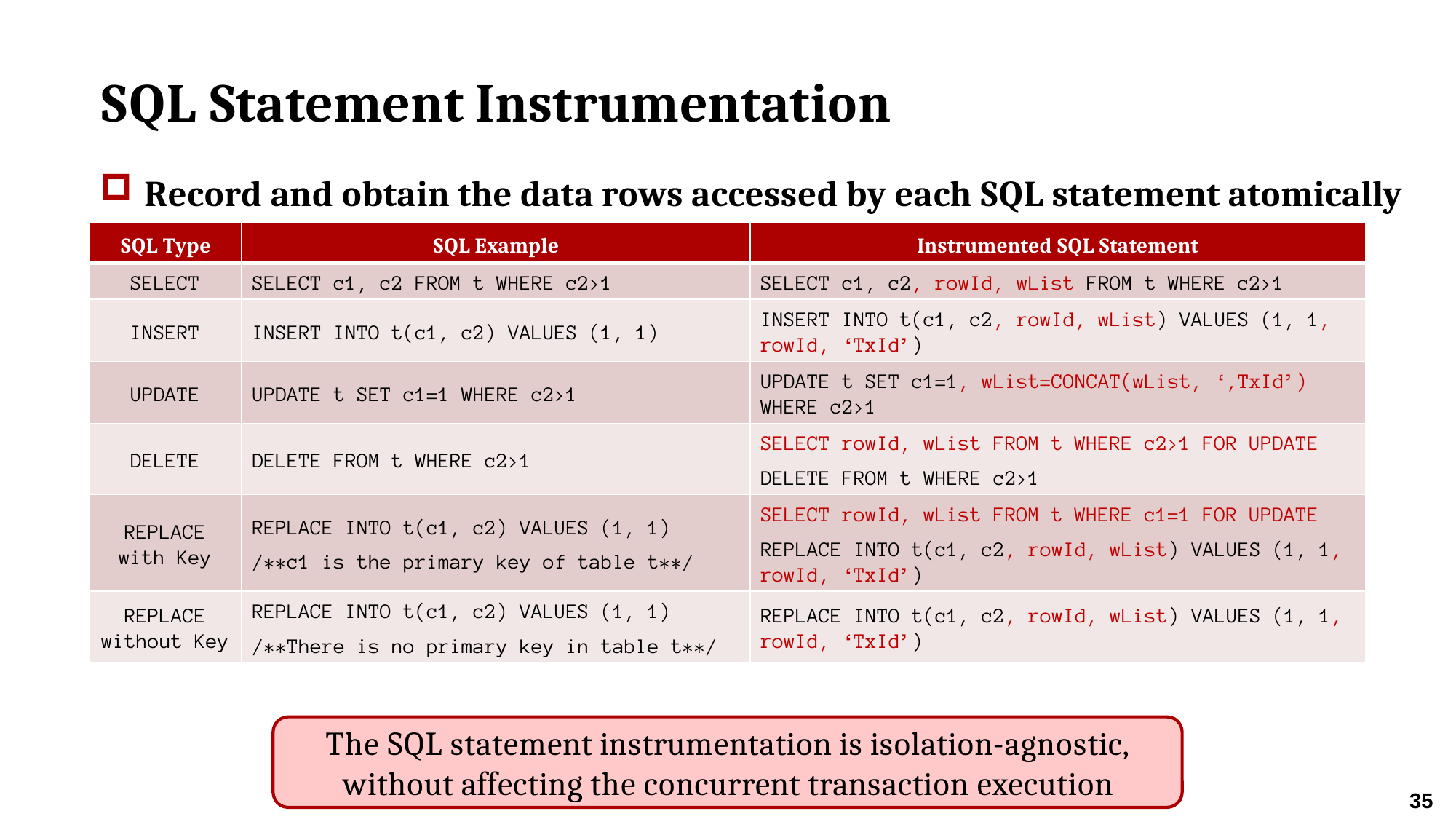

# SQL Statement Instrumentation
Record and obtain the data rows accessed by each SQL statement atomically
| SQL Type | SQL Example | Instrumented SQL Statement |
| --- | --- | --- |
| SELECT | SELECT c1, c2 FROM t WHERE c2>1 | SELECT c1, c2, rowId, wList FROM t WHERE c2>1 |
| INSERT | INSERT INTO t(c1, c2) VALUES (1, 1) | INSERT INTO t(c1, c2, rowId, wList) VALUES (1, 1, rowId, ‘TxId’) |
| UPDATE | UPDATE t SET c1=1 WHERE c2>1 | UPDATE t SET c1=1, wList=CONCAT(wList, ‘,TxId’) WHERE c2>1 |
| DELETE | DELETE FROM t WHERE c2>1 | SELECT rowId, wList FROM t WHERE c2>1 FOR UPDATE DELETE FROM t WHERE c2>1 |
| REPLACE with Key | REPLACE INTO t(c1, c2) VALUES (1, 1) /\*\*c1 is the primary key of table t\*\*/ | SELECT rowId, wList FROM t WHERE c1=1 FOR UPDATE REPLACE INTO t(c1, c2, rowId, wList) VALUES (1, 1, rowId, ‘TxId’) |
| REPLACE without Key | REPLACE INTO t(c1, c2) VALUES (1, 1) /\*\*There is no primary key in table t\*\*/ | REPLACE INTO t(c1, c2, rowId, wList) VALUES (1, 1, rowId, ‘TxId’) |
The SQL statement instrumentation is isolation-agnostic,
without affecting the concurrent transaction execution